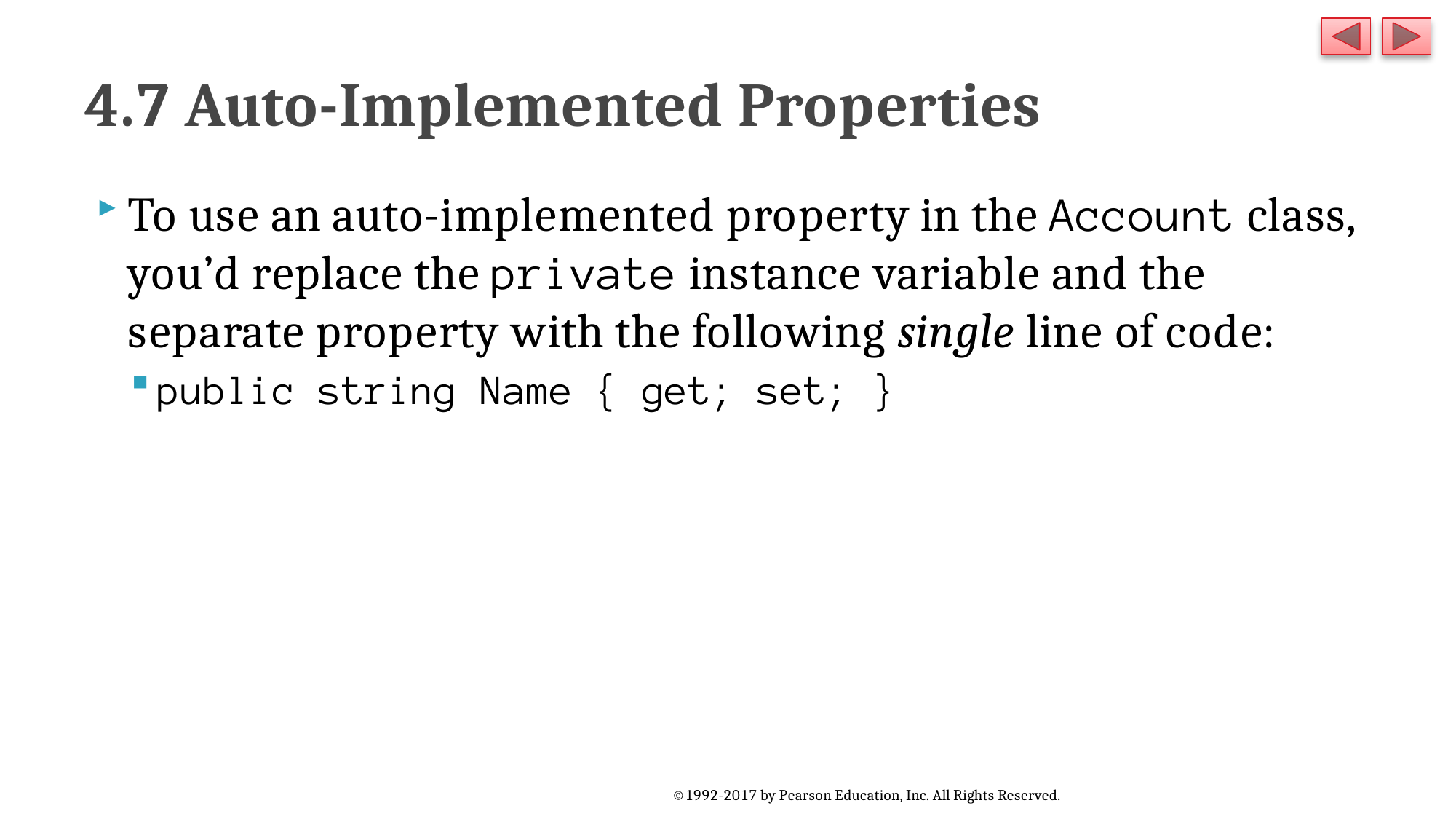

# 4.7 Auto-Implemented Properties
To use an auto-implemented property in the Account class, you’d replace the private instance variable and the separate property with the following single line of code:
public string Name { get; set; }

©1992-2017 by Pearson Education, Inc. All Rights Reserved.